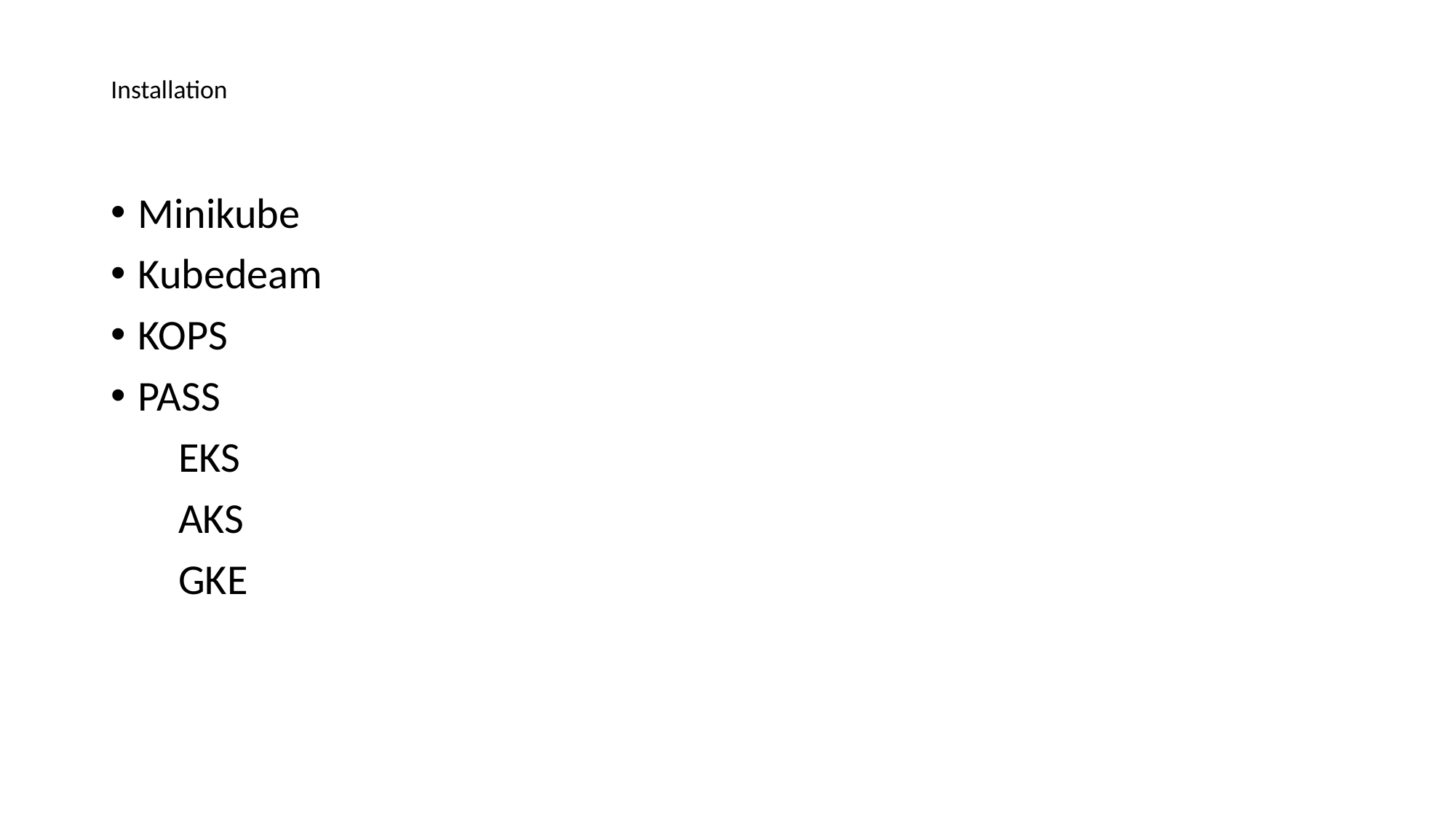

# Installation

Minikube
Kubedeam
KOPS
PASS
       EKS
       AKS
       GKE